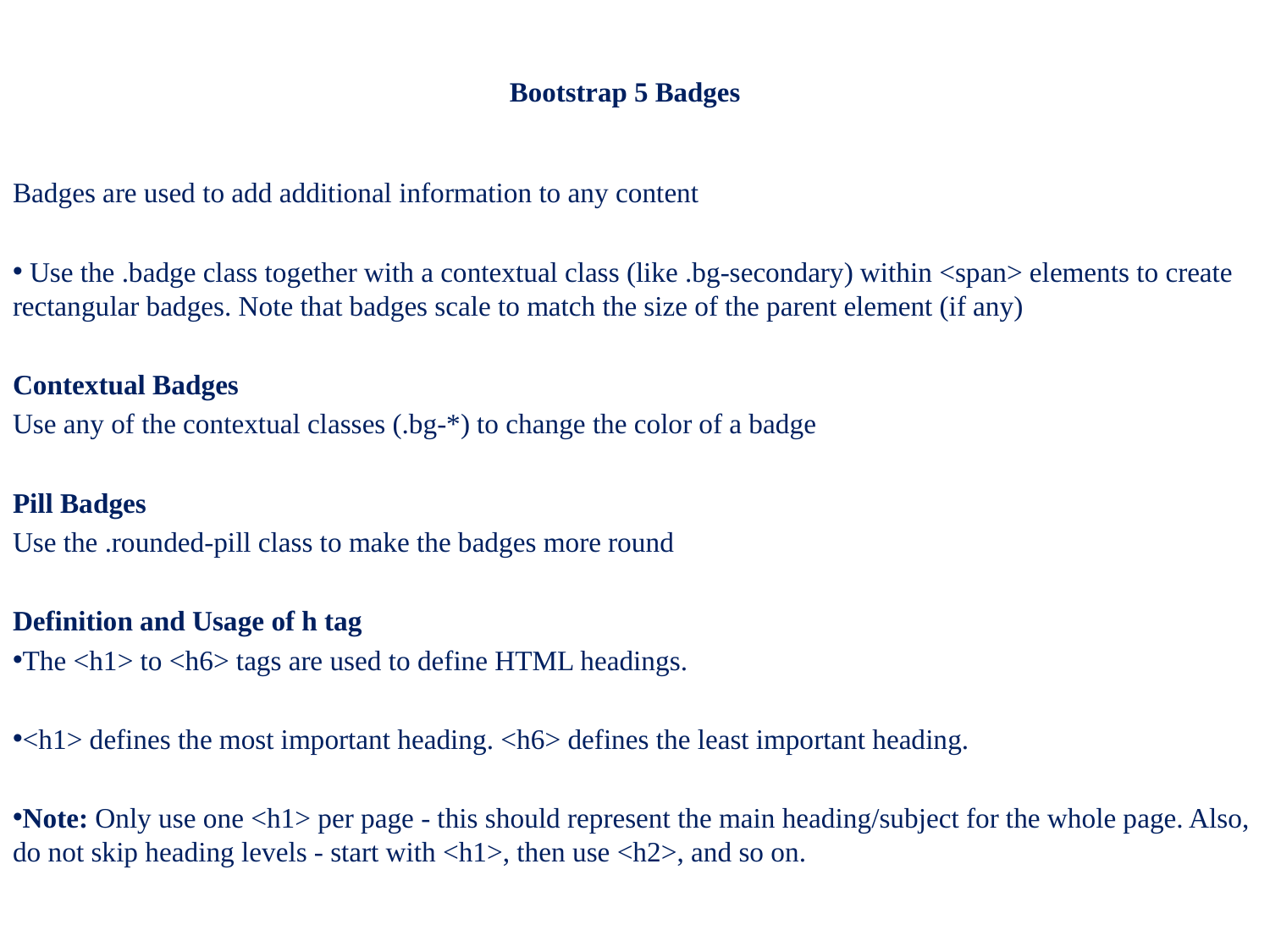

# Bootstrap 5 Badges
Badges are used to add additional information to any content

 Use the .badge class together with a contextual class (like .bg-secondary) within <span> elements to create rectangular badges. Note that badges scale to match the size of the parent element (if any)

Contextual Badges
Use any of the contextual classes (.bg-*) to change the color of a badge

Pill Badges
Use the .rounded-pill class to make the badges more round

Definition and Usage of h tag
The <h1> to <h6> tags are used to define HTML headings.

<h1> defines the most important heading. <h6> defines the least important heading.

Note: Only use one <h1> per page - this should represent the main heading/subject for the whole page. Also, do not skip heading levels - start with <h1>, then use <h2>, and so on.